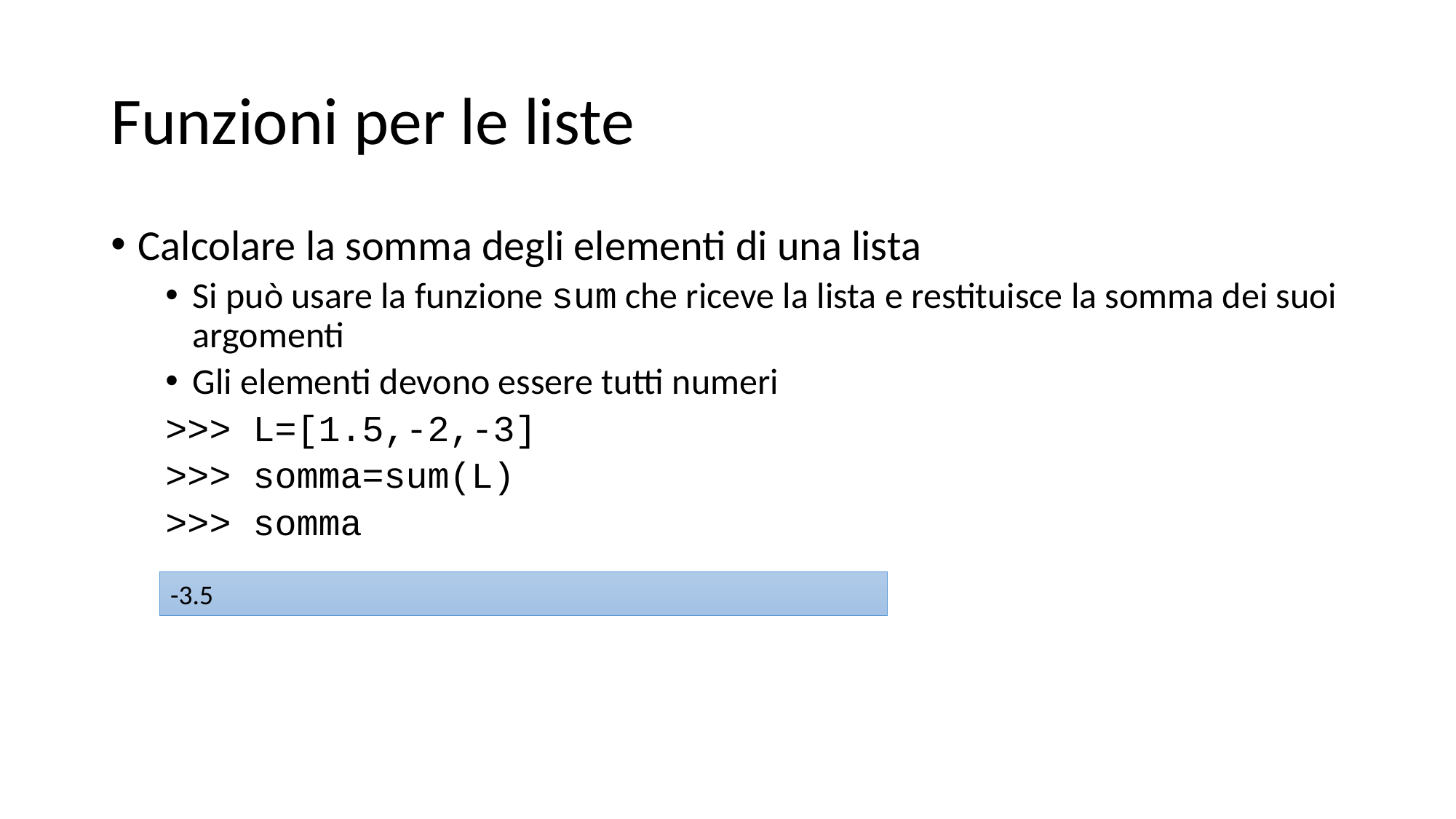

# Funzioni per le liste
Calcolare la somma degli elementi di una lista
Si può usare la funzione sum che riceve la lista e restituisce la somma dei suoi argomenti
Gli elementi devono essere tutti numeri
>>> L=[1.5,-2,-3]
>>> somma=sum(L)
>>> somma
-3.5